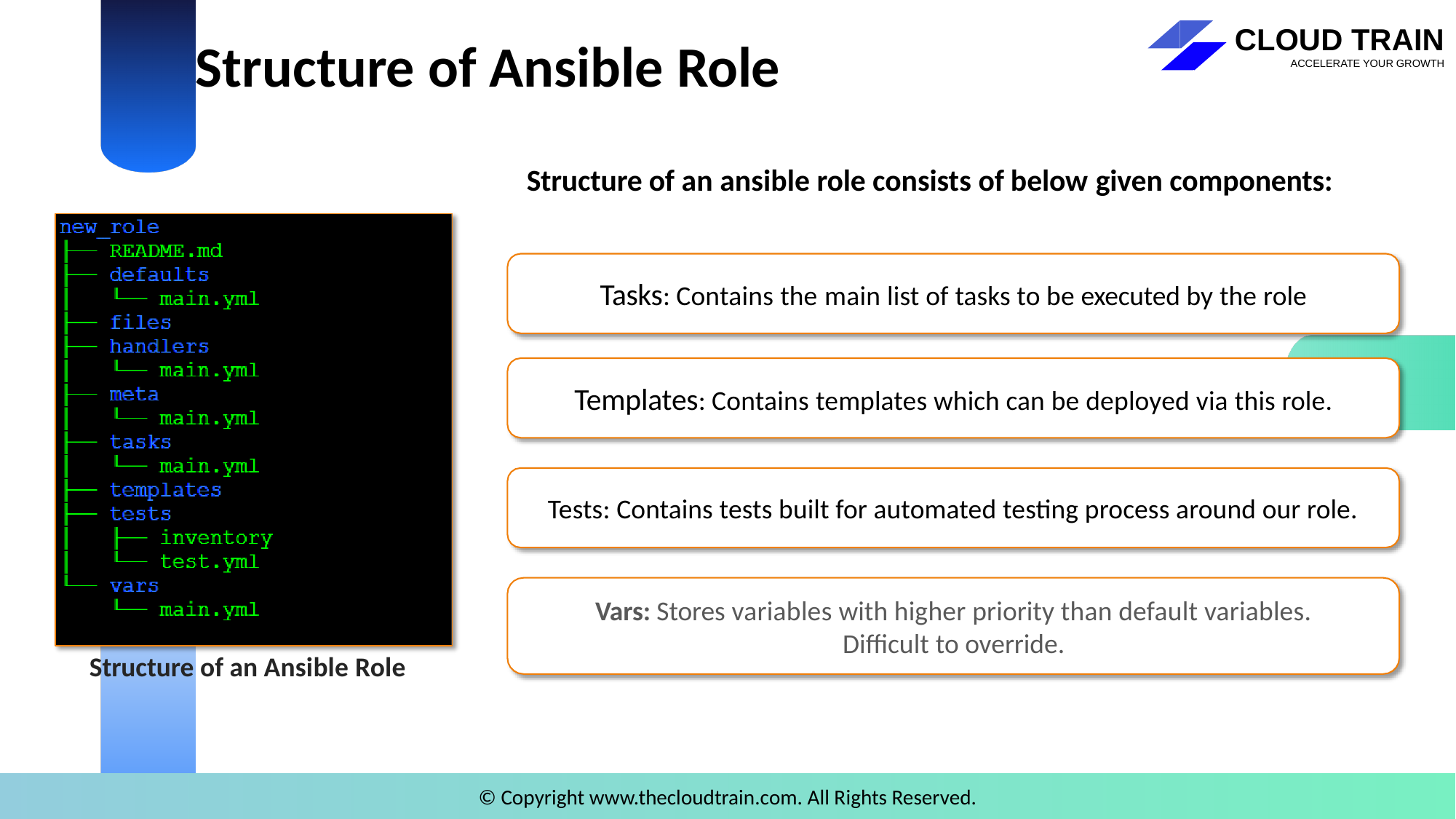

# Structure of Ansible Role
Structure of an ansible role consists of below given components:

Tasks: Contains the main list of tasks to be executed by the role

Templates: Contains templates which can be deployed via this role.

Tests: Contains tests built for automated testing process around our role.

Vars: Stores variables with higher priority than default variables.
Difficult to override.

Structure of an Ansible Role